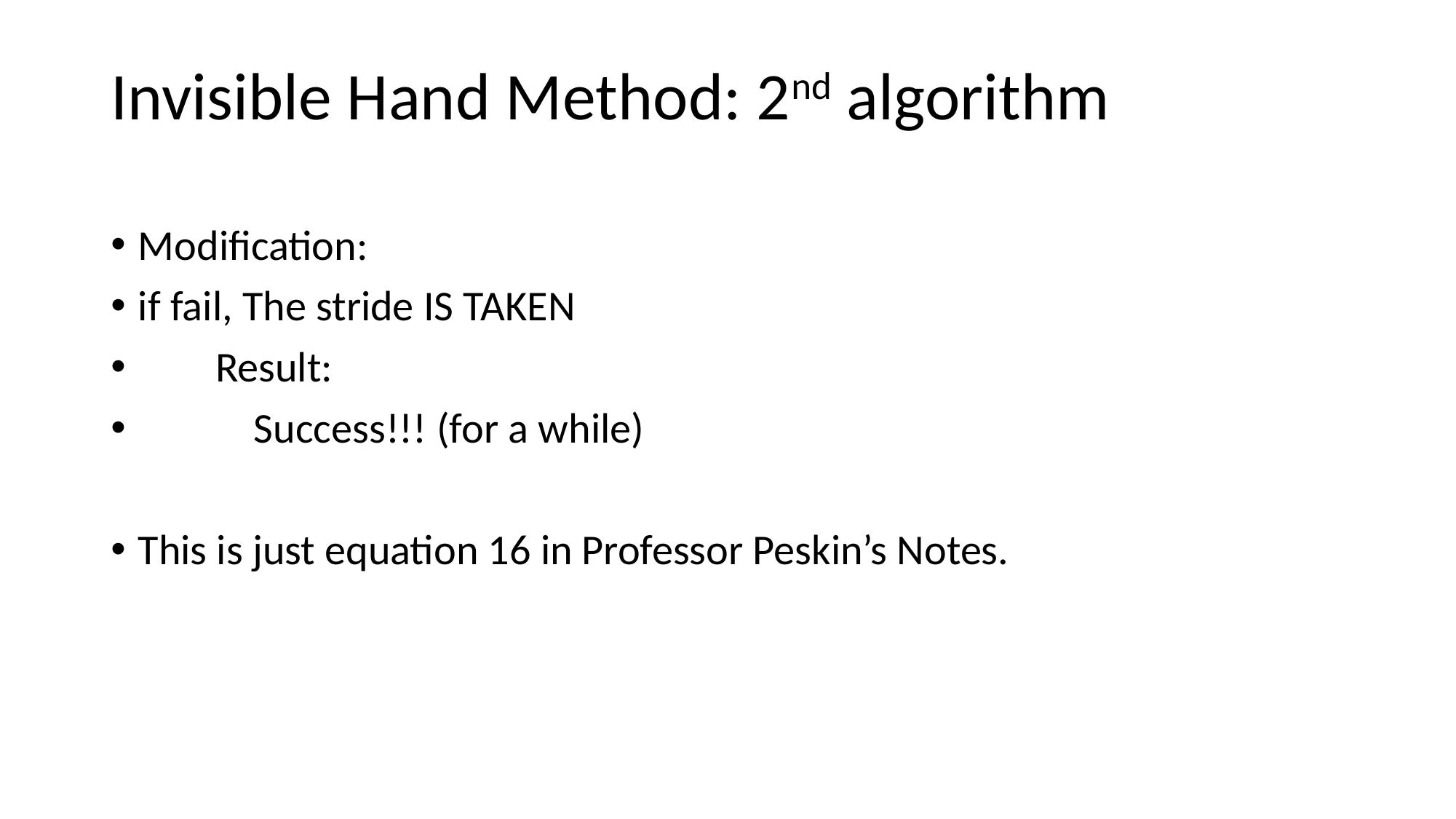

# Invisible Hand Method: 2nd algorithm
Modification:
if fail, The stride IS TAKEN
        Result:
            Success!!! (for a while)

This is just equation 16 in Professor Peskin’s Notes.